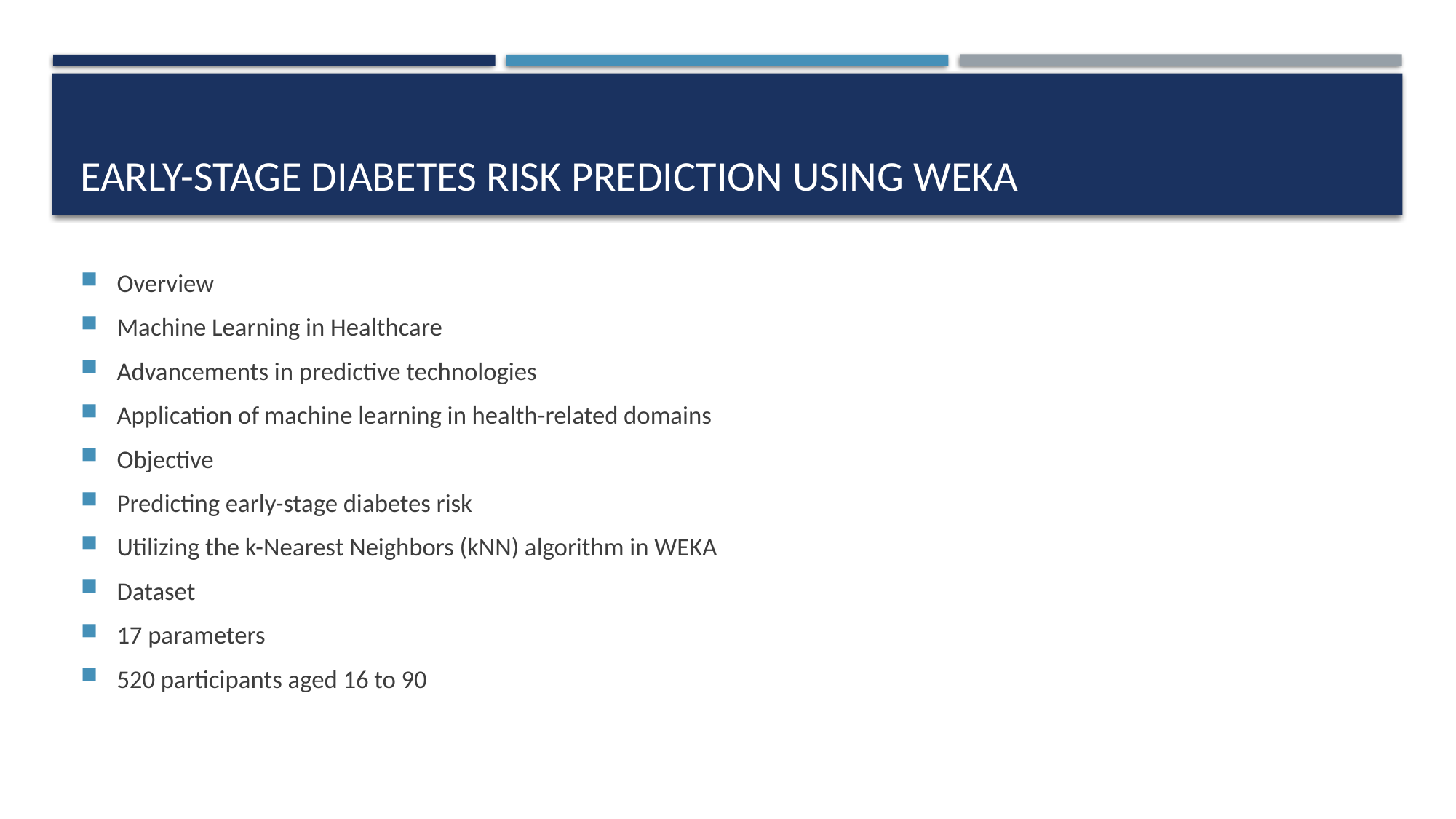

# Early-Stage Diabetes Risk Prediction Using Weka
Overview
Machine Learning in Healthcare
Advancements in predictive technologies
Application of machine learning in health-related domains
Objective
Predicting early-stage diabetes risk
Utilizing the k-Nearest Neighbors (kNN) algorithm in WEKA
Dataset
17 parameters
520 participants aged 16 to 90